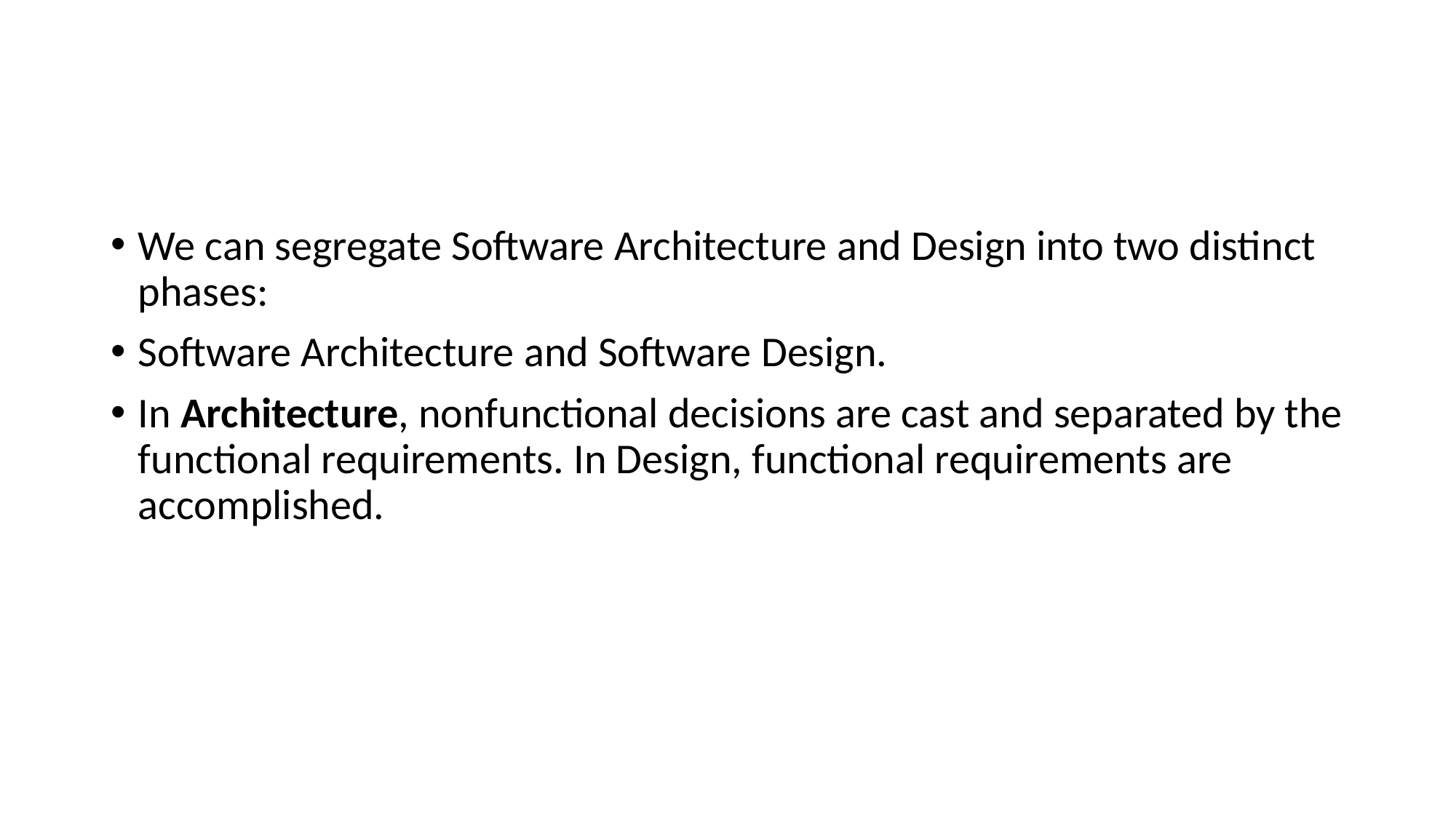

#
We can segregate Software Architecture and Design into two distinct phases:
Software Architecture and Software Design.
In Architecture, nonfunctional decisions are cast and separated by the functional requirements. In Design, functional requirements are accomplished.